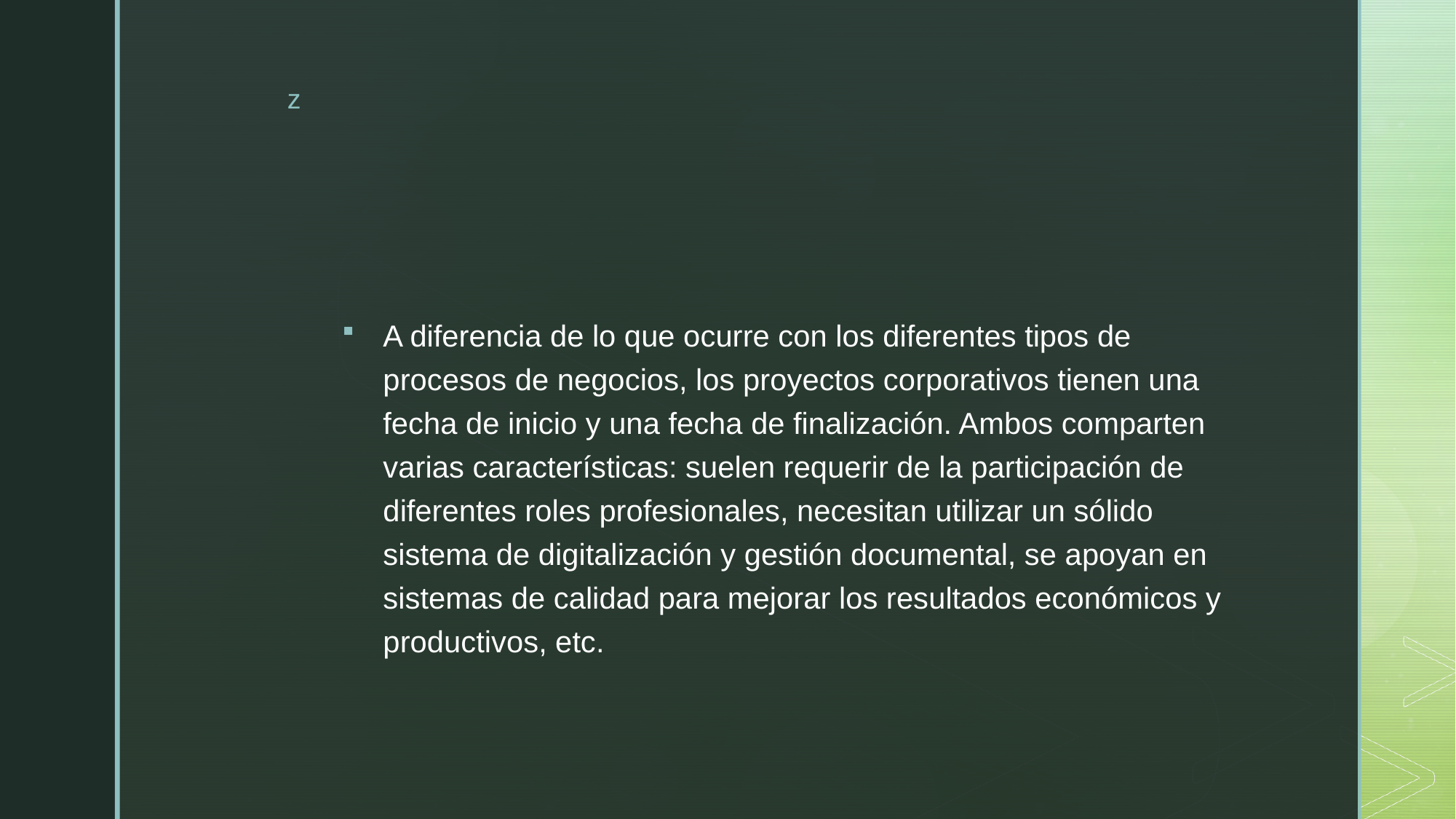

#
A diferencia de lo que ocurre con los diferentes tipos de procesos de negocios, los proyectos corporativos tienen una fecha de inicio y una fecha de finalización. Ambos comparten varias características: suelen requerir de la participación de diferentes roles profesionales, necesitan utilizar un sólido sistema de digitalización y gestión documental, se apoyan en sistemas de calidad para mejorar los resultados económicos y productivos, etc.